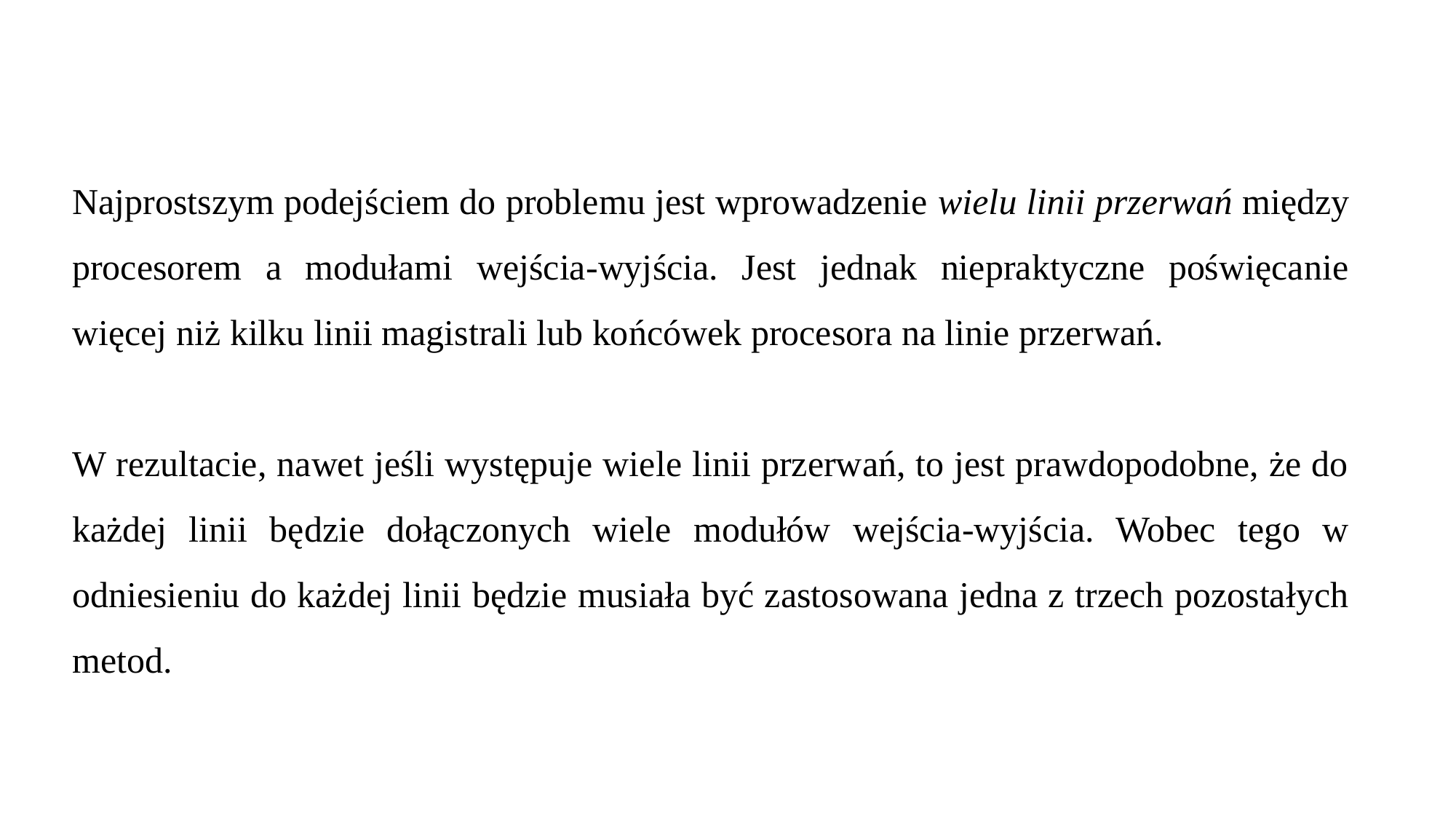

Najprostszym podejściem do problemu jest wprowadzenie wielu linii przerwań między procesorem a modułami wejścia-wyjścia. Jest jednak niepraktyczne poświęcanie więcej niż kilku linii magistrali lub końcówek procesora na linie przerwań.

W rezultacie, nawet jeśli występuje wiele linii przerwań, to jest prawdopodobne, że do każdej linii będzie dołączonych wiele modułów wejścia-wyjścia. Wobec tego w odniesieniu do każdej linii będzie musiała być zastosowana jedna z trzech pozostałych metod.